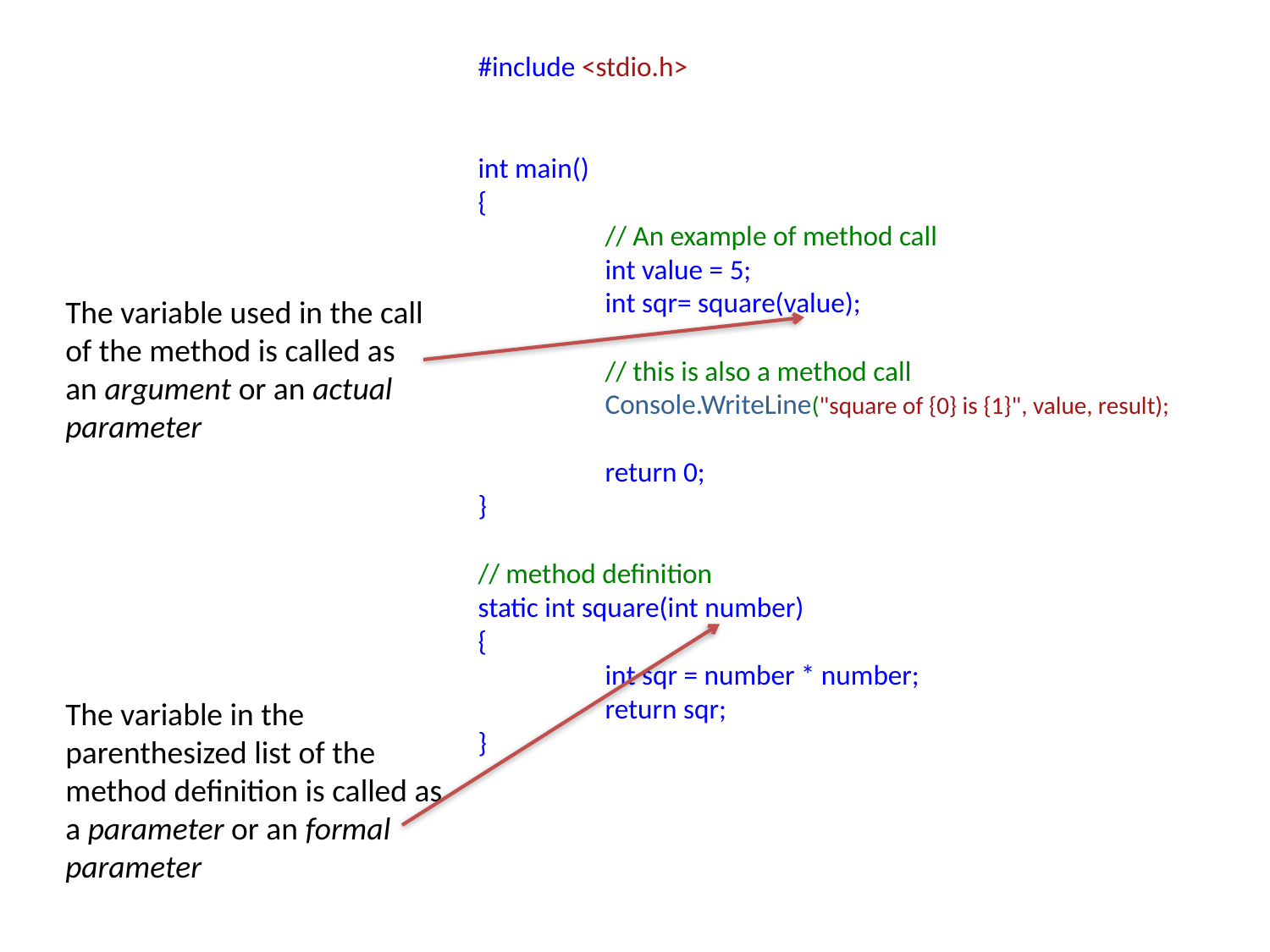

#include <stdio.h>

int main()
{
	// An example of method call
	int value = 5;
	int sqr= square(value);

	// this is also a method call
	Console.WriteLine("square of {0} is {1}", value, result);

	return 0;
}

// method definition
static int square(int number)
{
	int sqr = number * number;
	return sqr;
}
The variable used in the call
of the method is called as
an argument or an actual parameter
The variable in the parenthesized list of the method definition is called as a parameter or an formal parameter